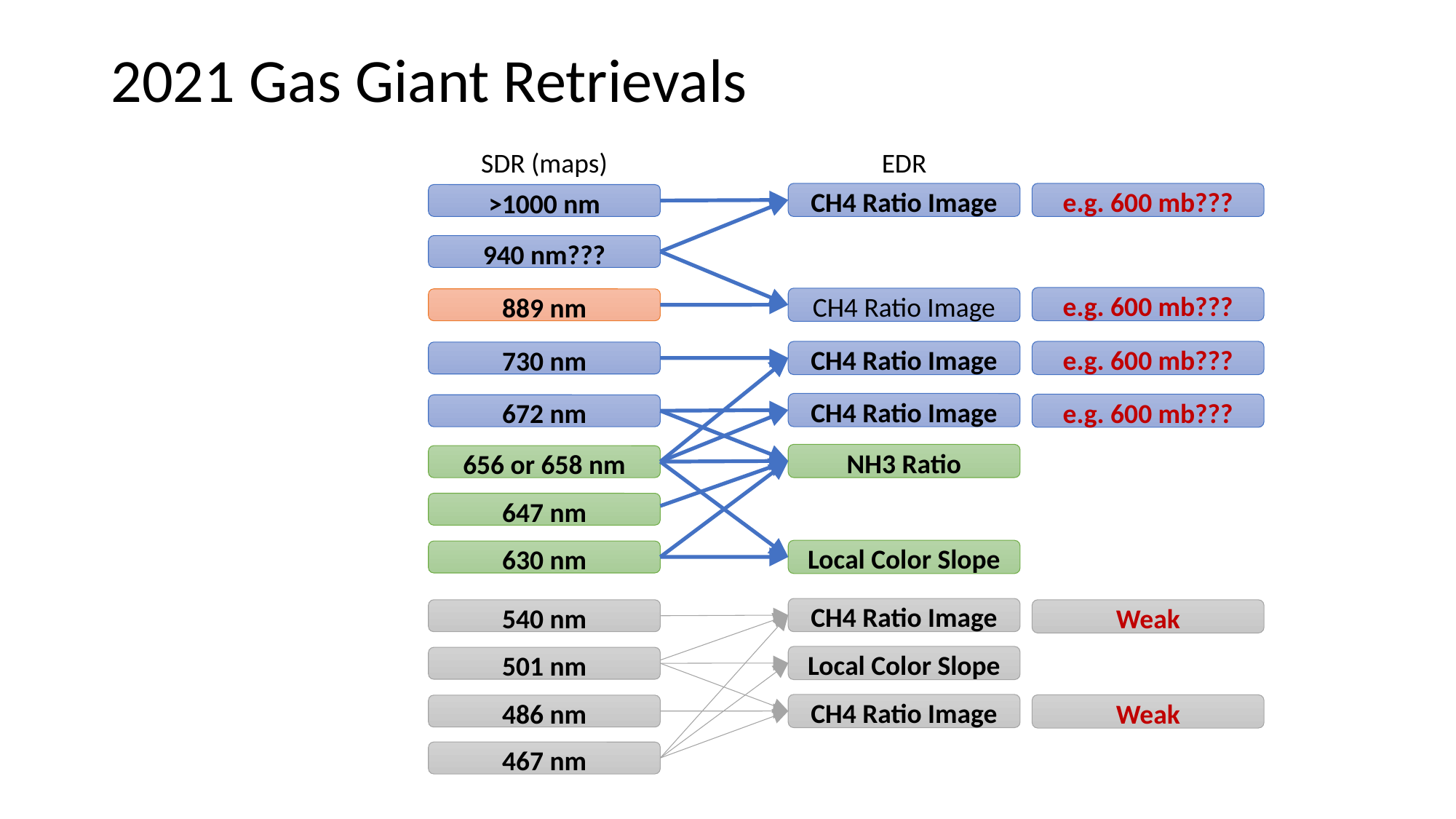

# 2021 Gas Giant Retrievals
SDR (maps)
EDR
CH4 Ratio Image
e.g. 600 mb???
>1000 nm
940 nm???
e.g. 600 mb???
CH4 Ratio Image
889 nm
CH4 Ratio Image
e.g. 600 mb???
730 nm
CH4 Ratio Image
e.g. 600 mb???
672 nm
NH3 Ratio
656 or 658 nm
647 nm
Local Color Slope
630 nm
CH4 Ratio Image
540 nm
Weak
Local Color Slope
501 nm
CH4 Ratio Image
Weak
486 nm
467 nm